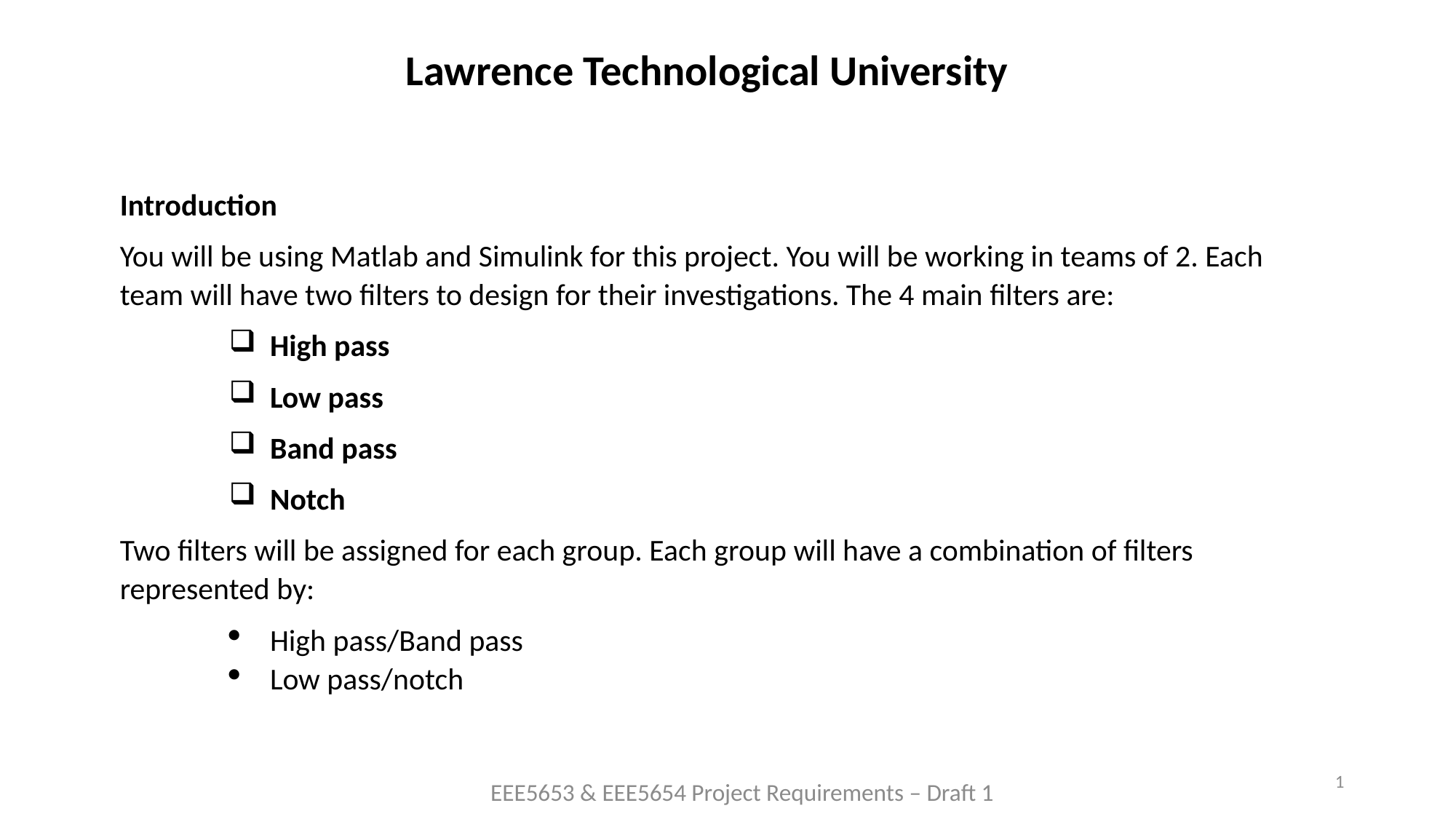

Lawrence Technological University
Introduction
You will be using Matlab and Simulink for this project. You will be working in teams of 2. Each team will have two filters to design for their investigations. The 4 main filters are:
High pass
Low pass
Band pass
Notch
Two filters will be assigned for each group. Each group will have a combination of filters represented by:
High pass/Band pass
Low pass/notch

1
EEE5653 & EEE5654 Project Requirements – Draft 1